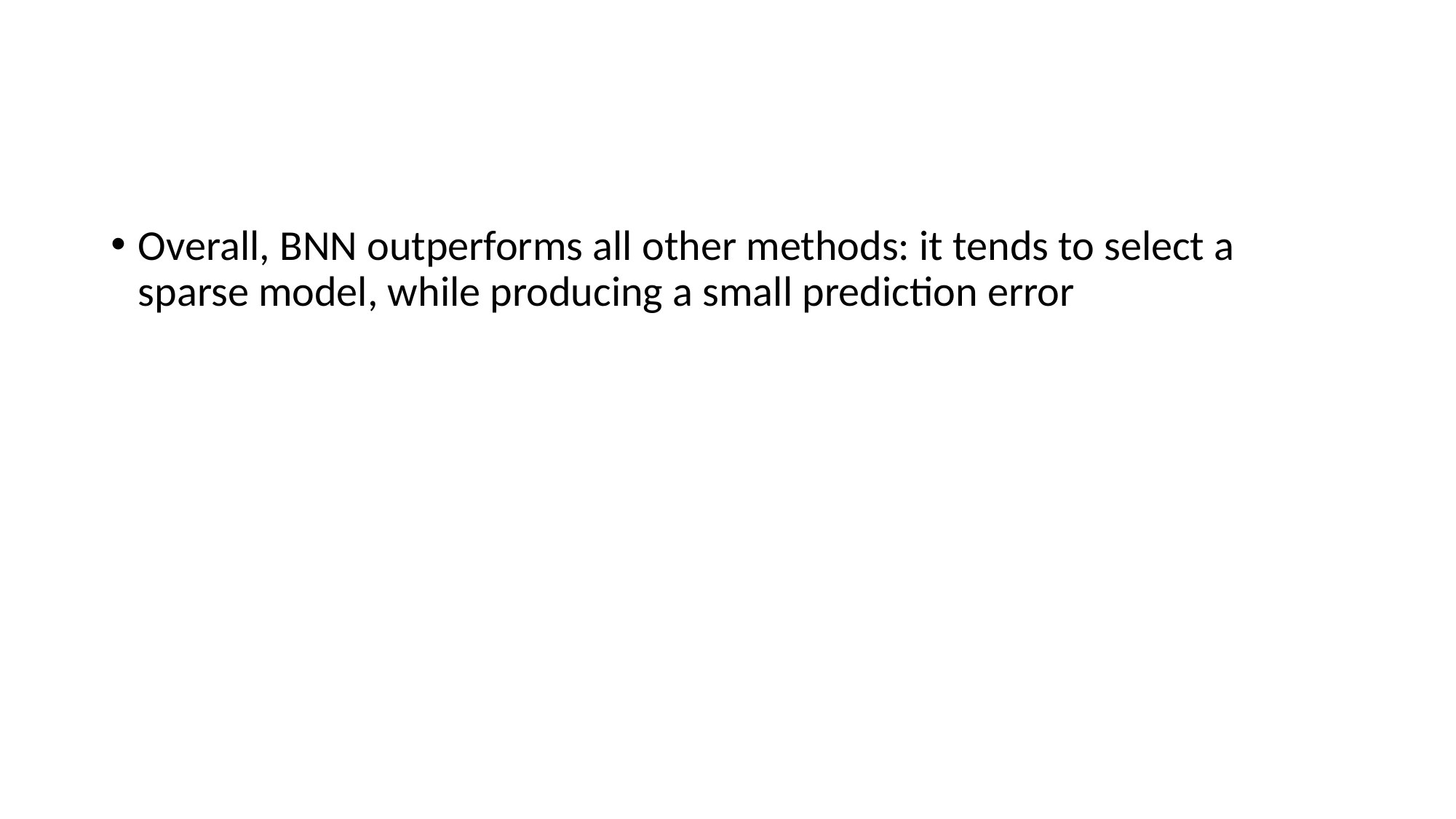

Overall, BNN outperforms all other methods: it tends to select a sparse model, while producing a small prediction error